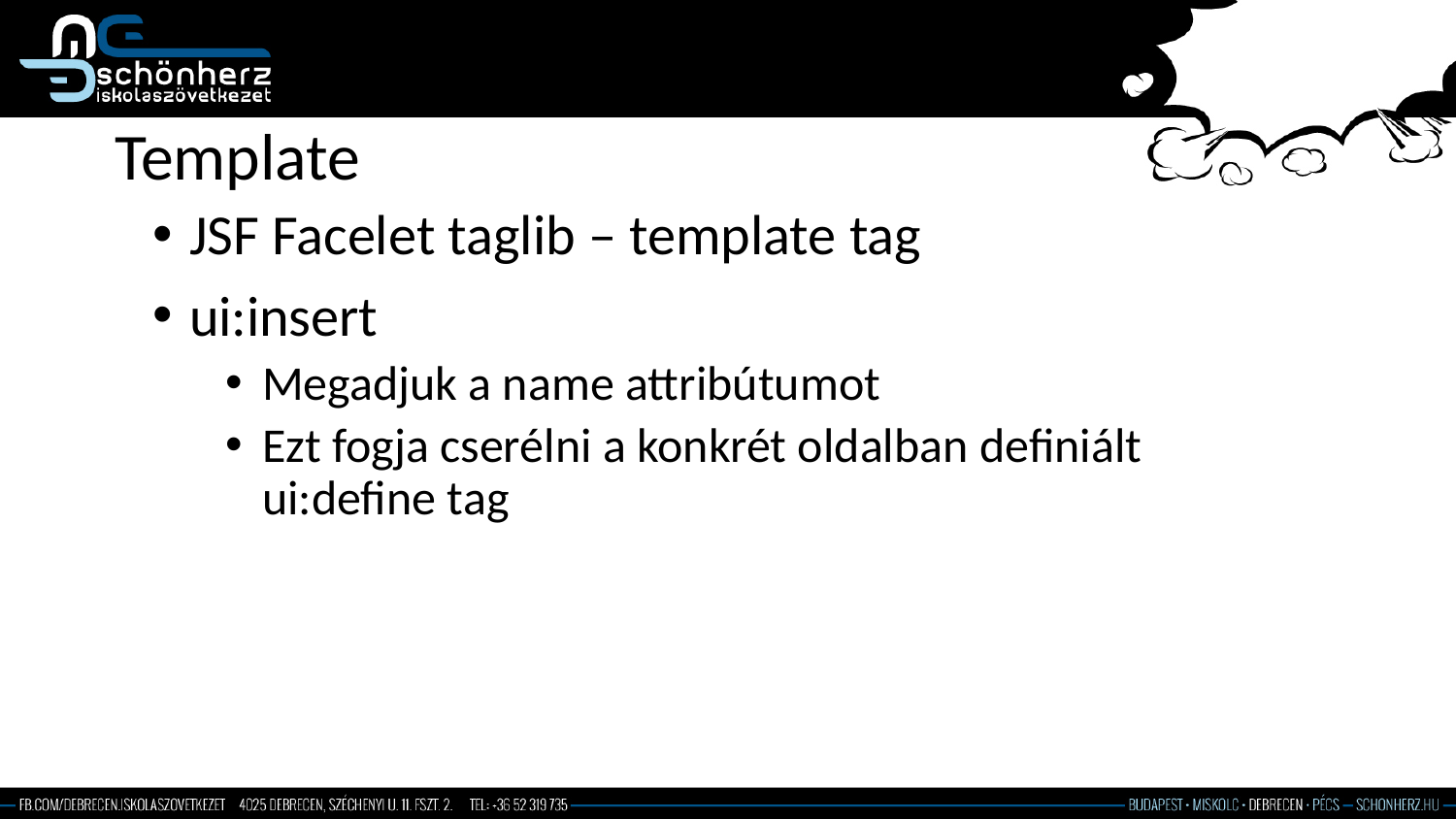

# Template
JSF Facelet taglib – template tag
ui:insert
Megadjuk a name attribútumot
Ezt fogja cserélni a konkrét oldalban definiált ui:define tag